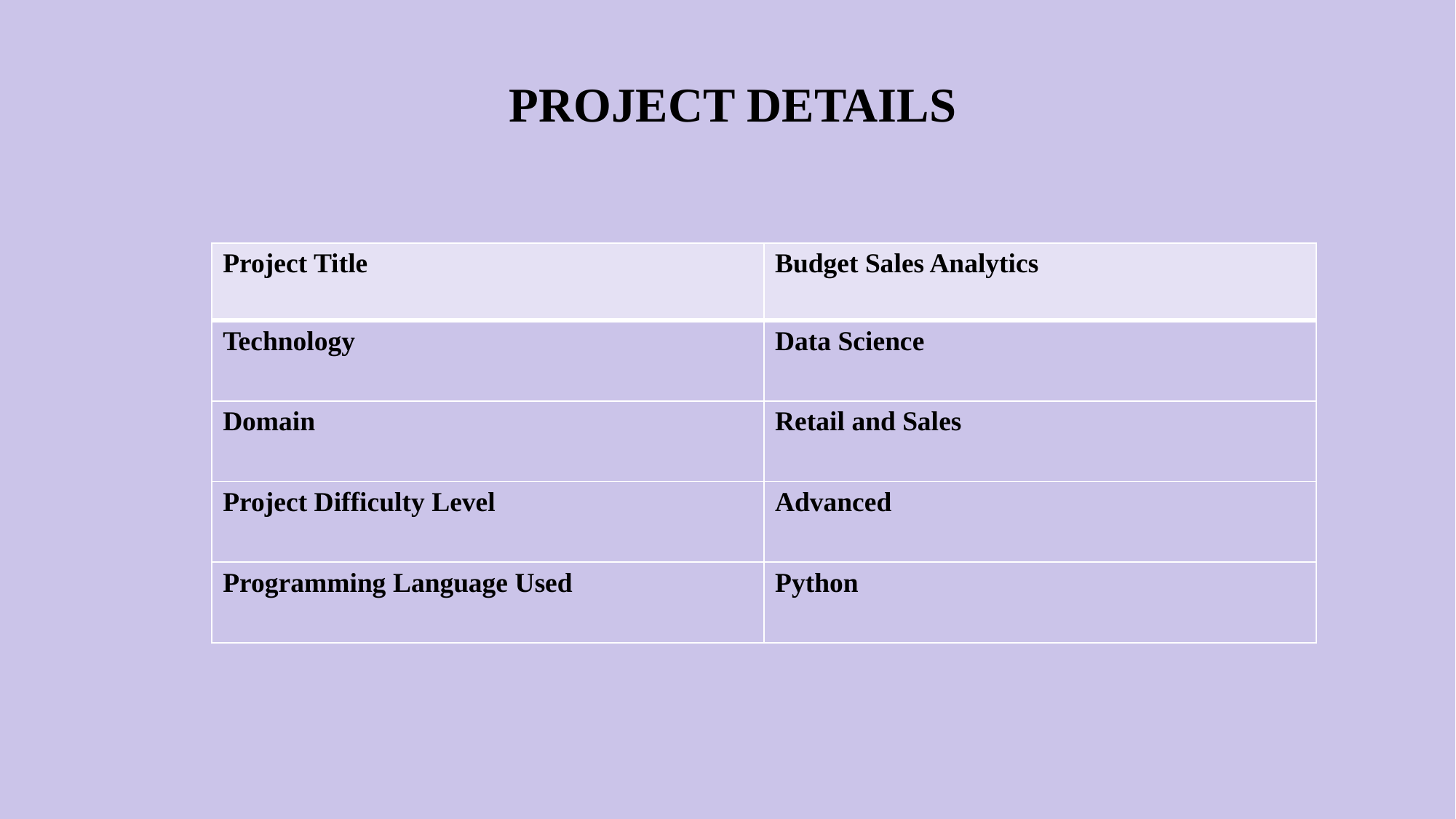

PROJECT DETAILS
#
| Project Title | Budget Sales Analytics |
| --- | --- |
| Technology | Data Science |
| Domain | Retail and Sales |
| Project Difficulty Level | Advanced |
| Programming Language Used | Python |